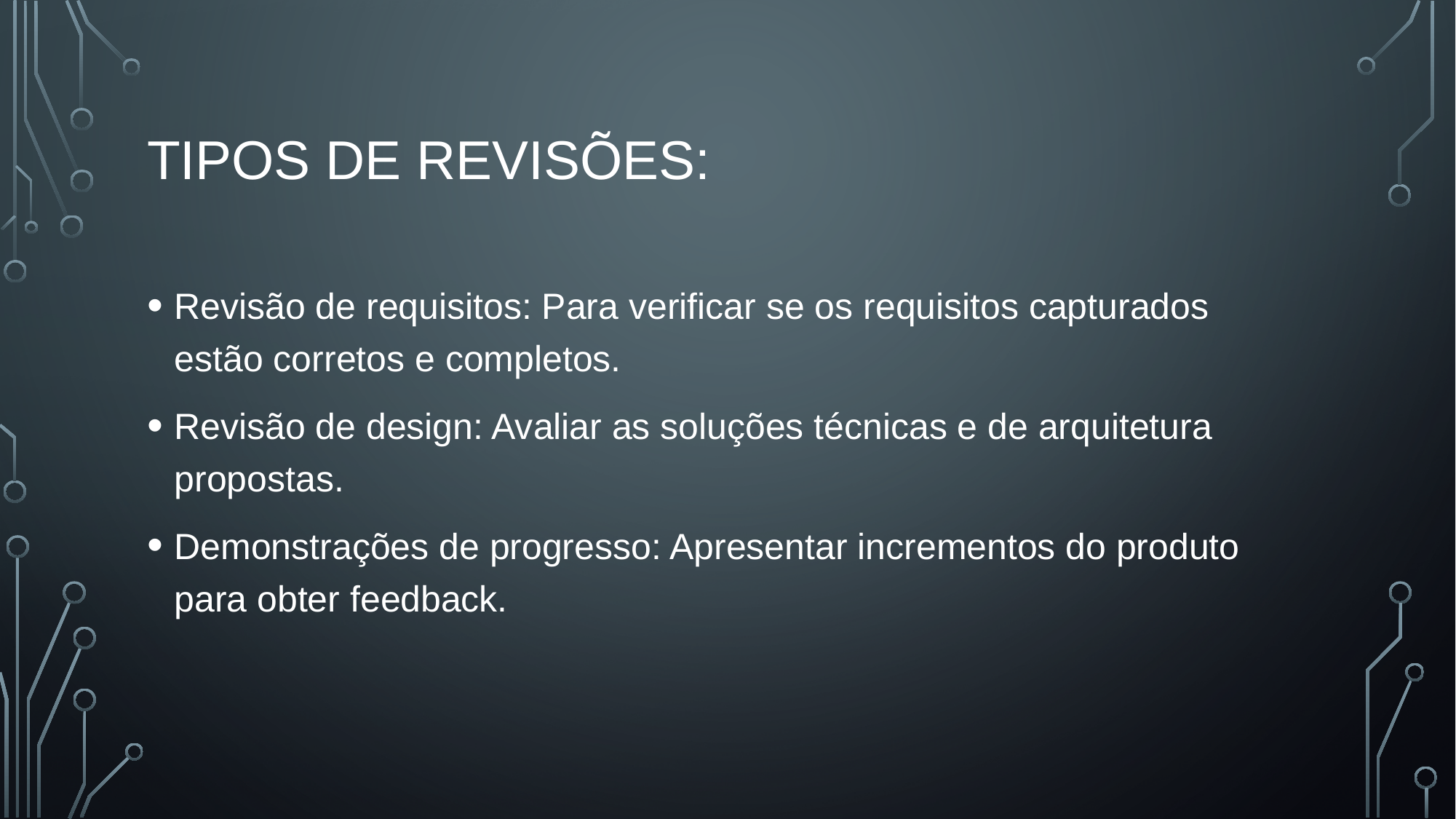

# Tipos de Revisões:
Revisão de requisitos: Para verificar se os requisitos capturados estão corretos e completos.
Revisão de design: Avaliar as soluções técnicas e de arquitetura propostas.
Demonstrações de progresso: Apresentar incrementos do produto para obter feedback.